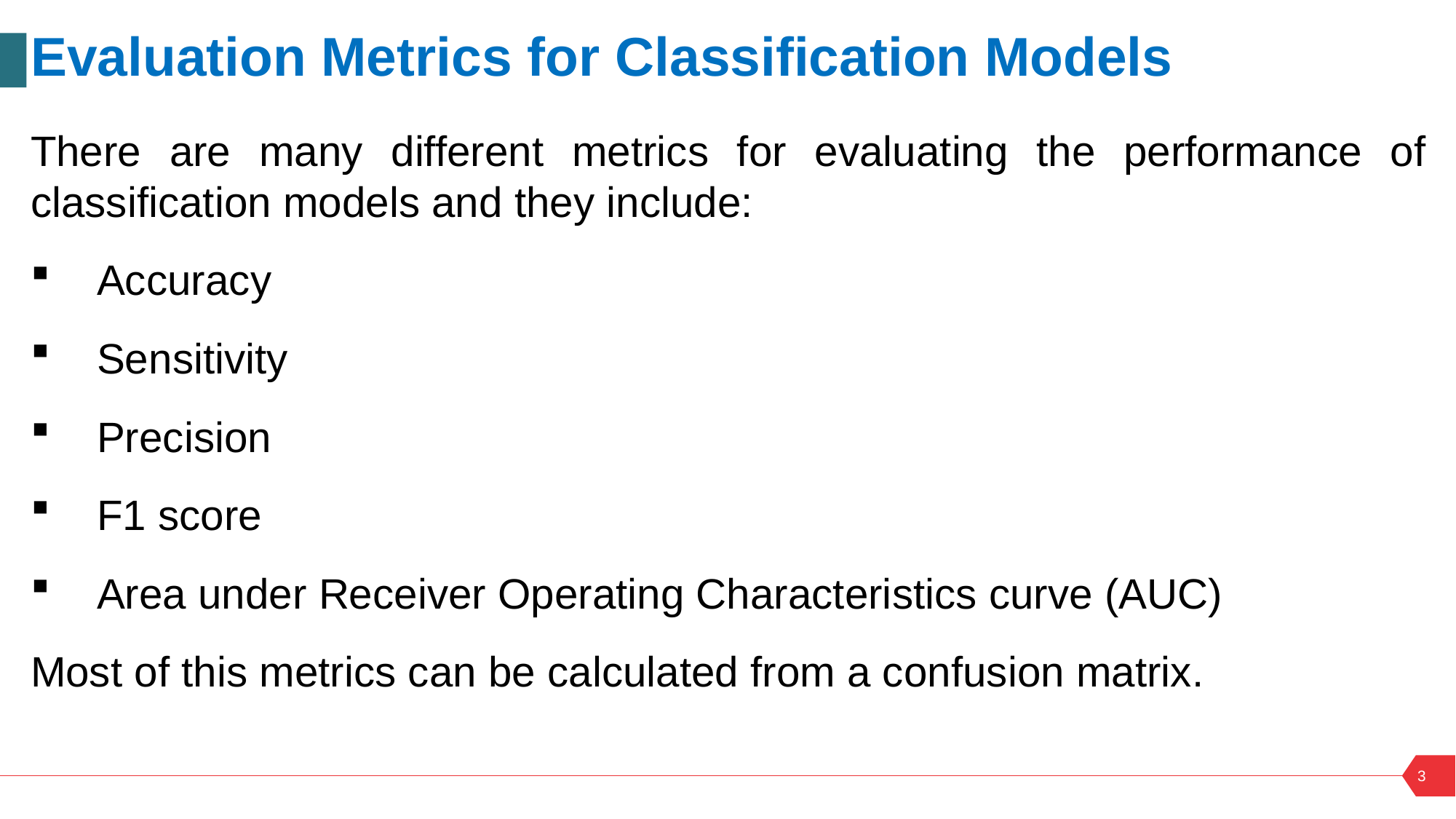

Evaluation Metrics for Classification Models
There are many different metrics for evaluating the performance of classification models and they include:
 Accuracy
 Sensitivity
 Precision
 F1 score
 Area under Receiver Operating Characteristics curve (AUC)
Most of this metrics can be calculated from a confusion matrix.